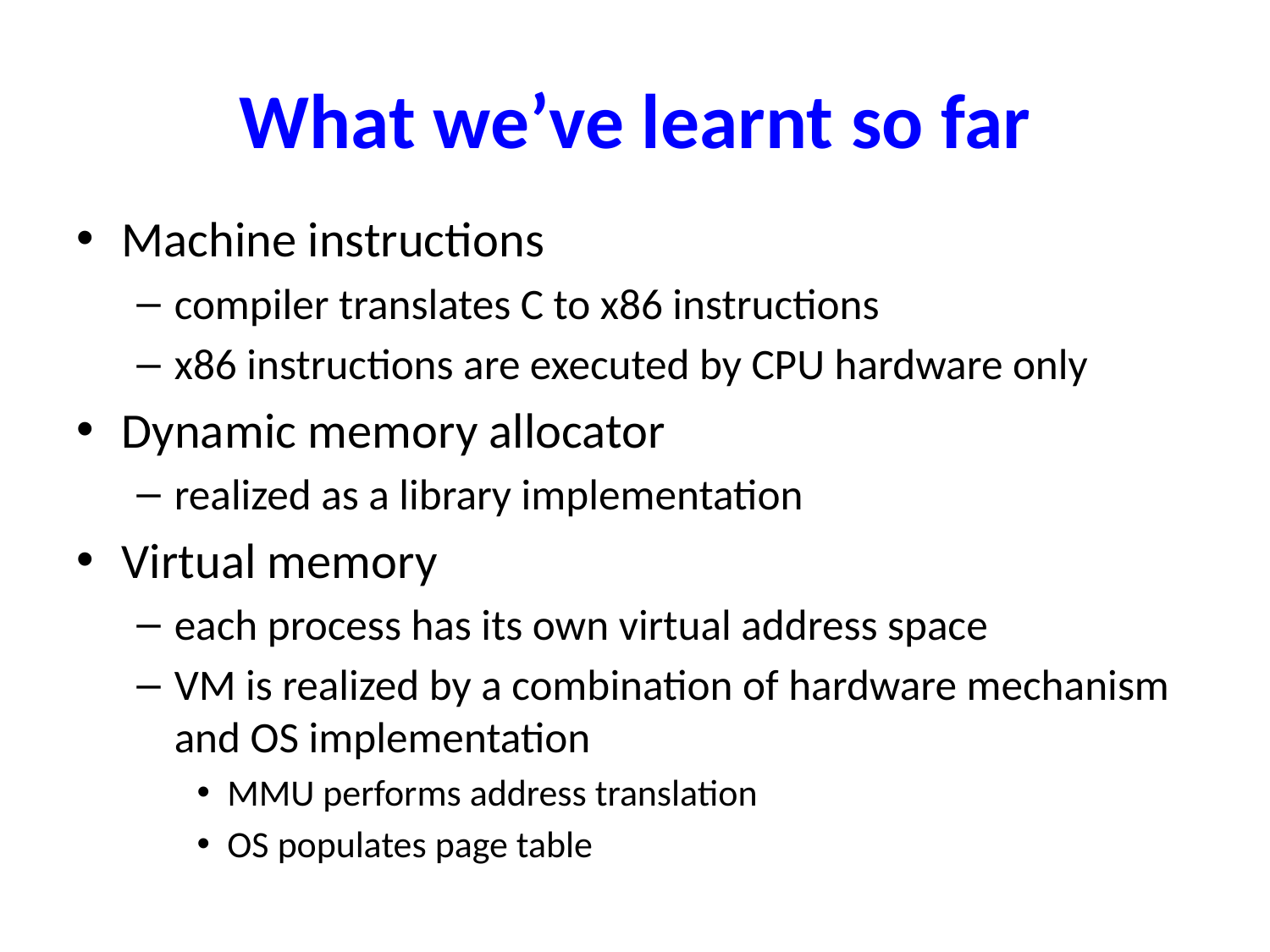

# What we’ve learnt so far
Machine instructions
compiler translates C to x86 instructions
x86 instructions are executed by CPU hardware only
Dynamic memory allocator
realized as a library implementation
Virtual memory
each process has its own virtual address space
VM is realized by a combination of hardware mechanism and OS implementation
MMU performs address translation
OS populates page table